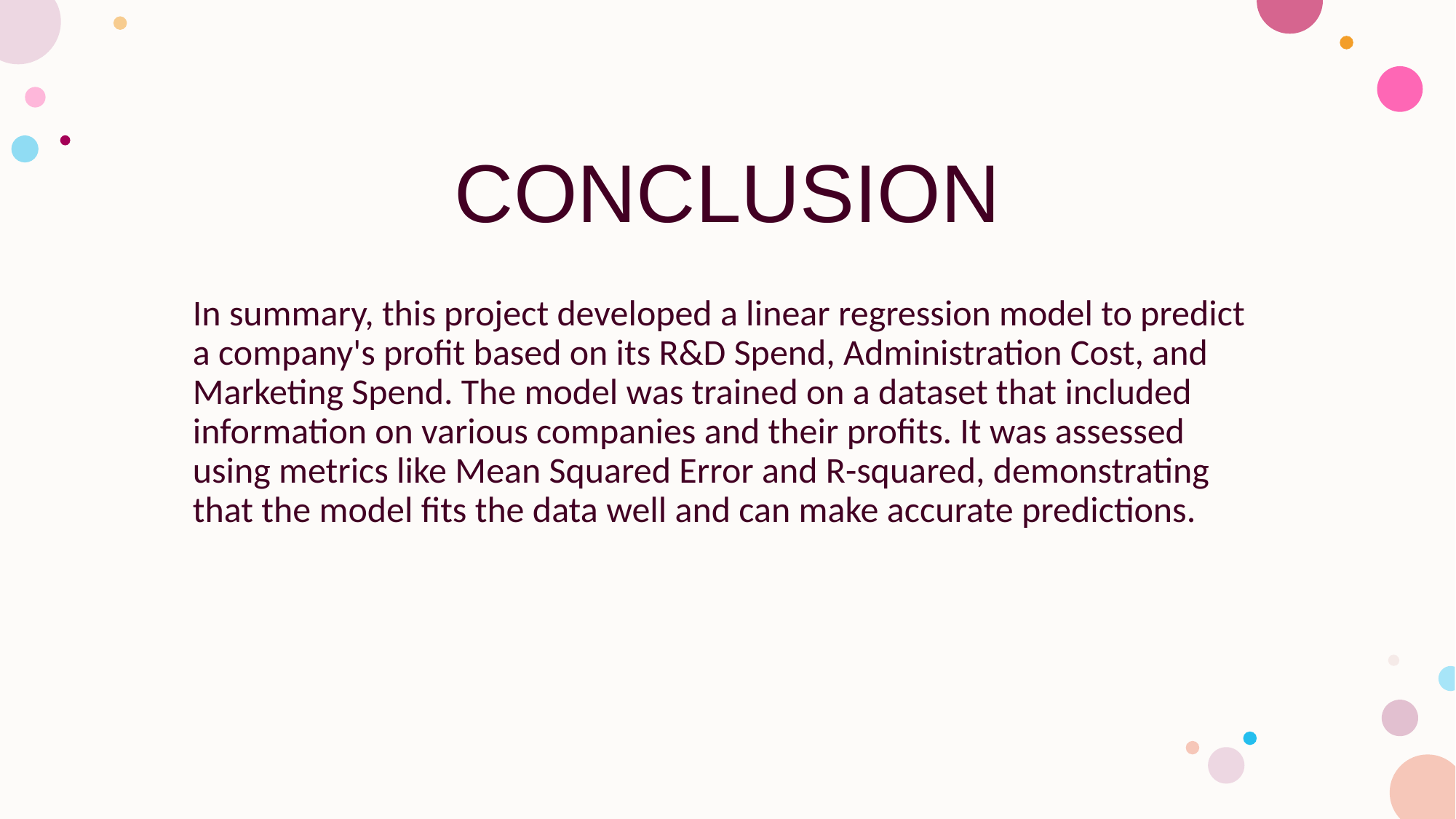

# CONCLUSION
In summary, this project developed a linear regression model to predict a company's profit based on its R&D Spend, Administration Cost, and Marketing Spend. The model was trained on a dataset that included information on various companies and their profits. It was assessed using metrics like Mean Squared Error and R-squared, demonstrating that the model fits the data well and can make accurate predictions.